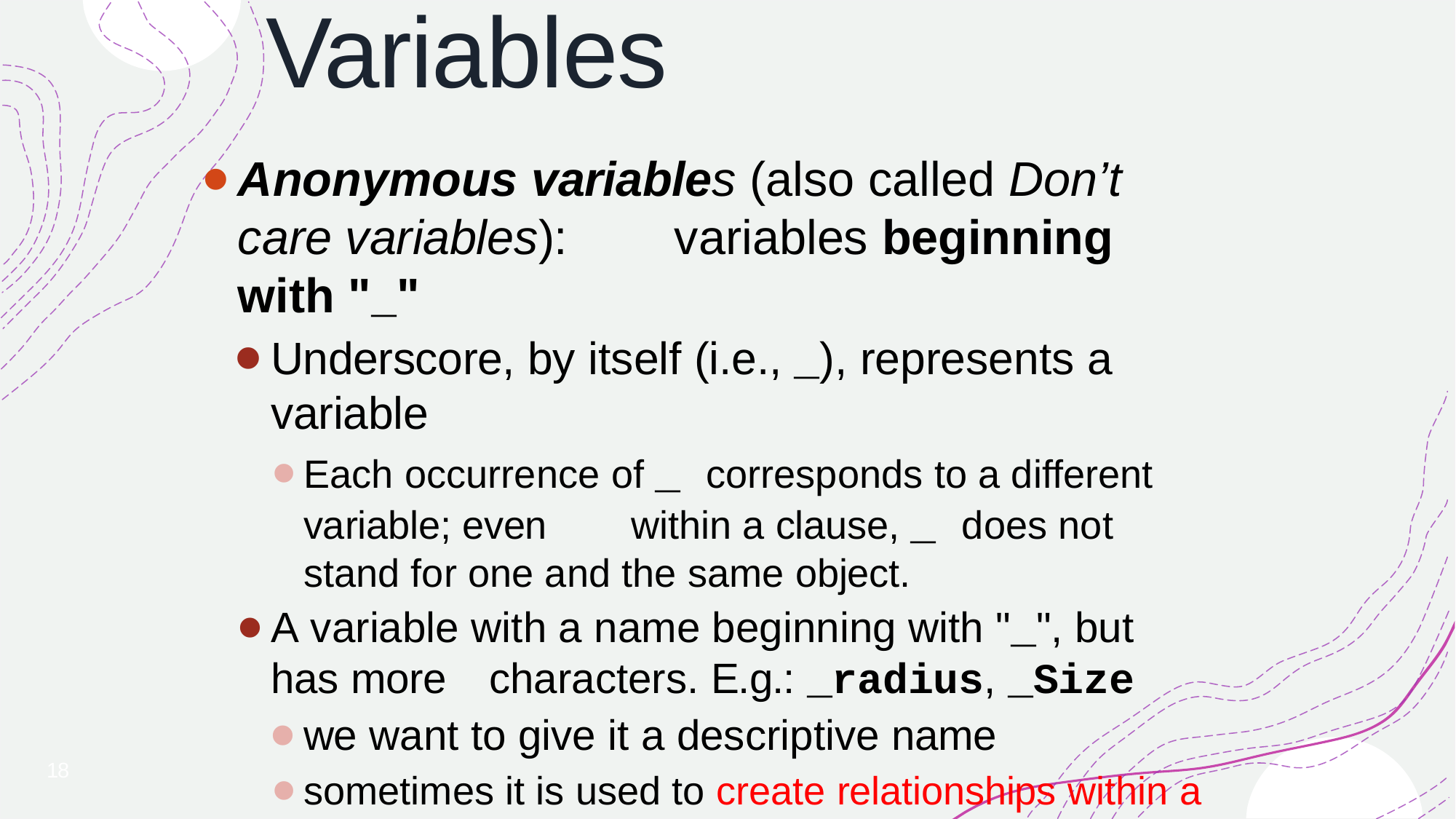

# Variables
Anonymous variables (also called Don’t care variables): 	variables beginning with "_"
Underscore, by itself (i.e., _), represents a variable
Each occurrence of _ corresponds to a different variable; even 	within a clause, _ does not stand for one and the same object.
A variable with a name beginning with "_", but has more 	characters. E.g.: _radius, _Size
we want to give it a descriptive name
sometimes it is used to create relationships within a clause (and 	must therefore be used more than once): a warning is produced: 	"Singleton-marked variable appears more than once"
18